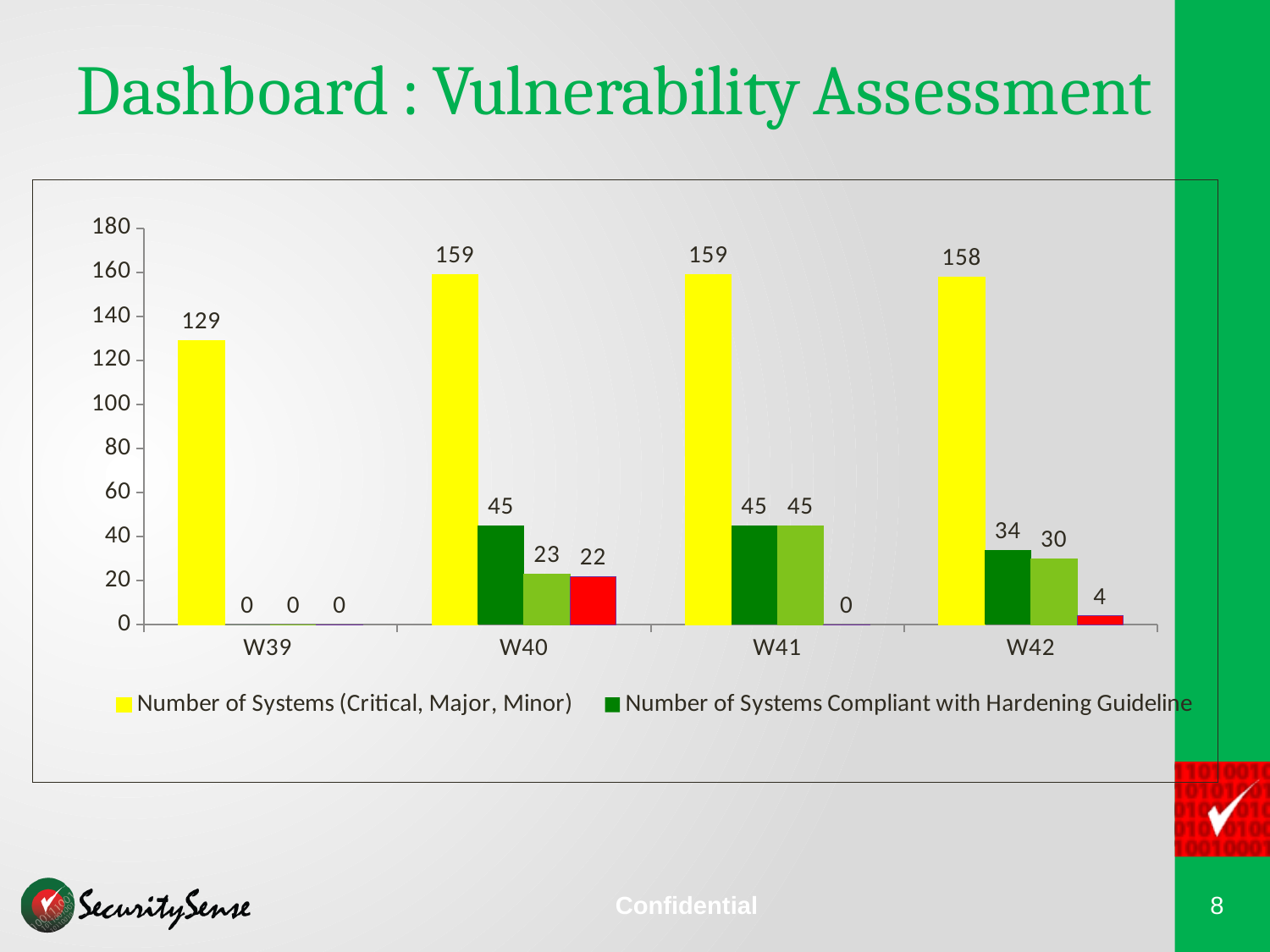

Dashboard : Vulnerability Assessment

### Chart

| Category | Number of Systems (Critical, Major, Minor) | Number of Systems Compliant with Hardening Guideline
 | Number of system with approved exceptions
 | Number of non-compliant systems  |
|---|---|---|---|---|
| W39  | 129.0 | 0.0 | 0.0 | 0.0 |
| W40 | 159.0 | 45.0 | 23.0 | 22.0 |
| W41 | 159.0 | 45.0 | 45.0 | 0.0 |
| W42 | 158.0 | 34.0 | 30.0 | 4.0 |
8
Confidential